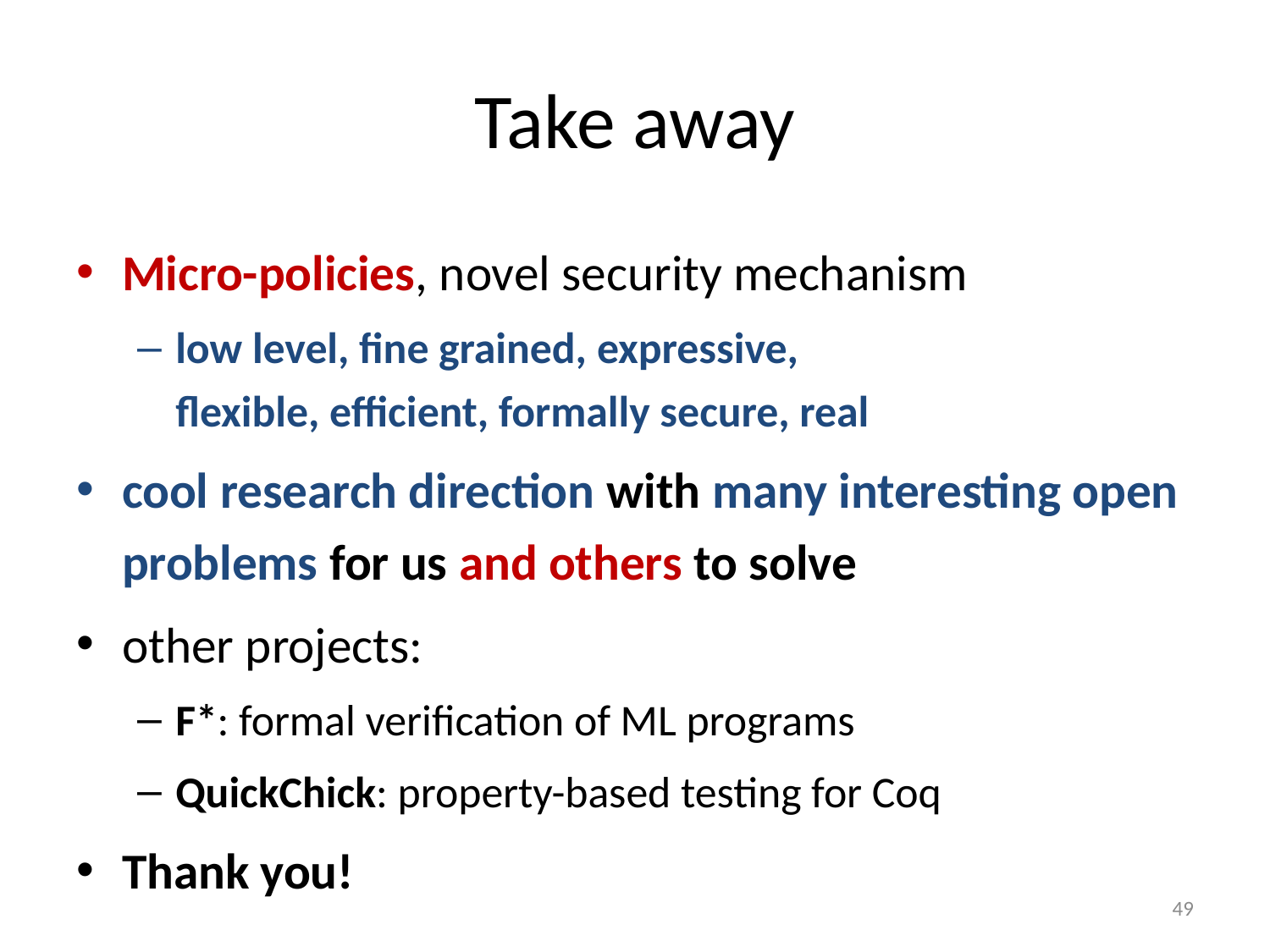

# Take away
Micro-policies, novel security mechanism
low level, fine grained, expressive,
flexible, efficient, formally secure, real
cool research direction with many interesting open problems for us and others to solve
other projects:
F*: formal verification of ML programs
QuickChick: property-based testing for Coq
Thank you!
49